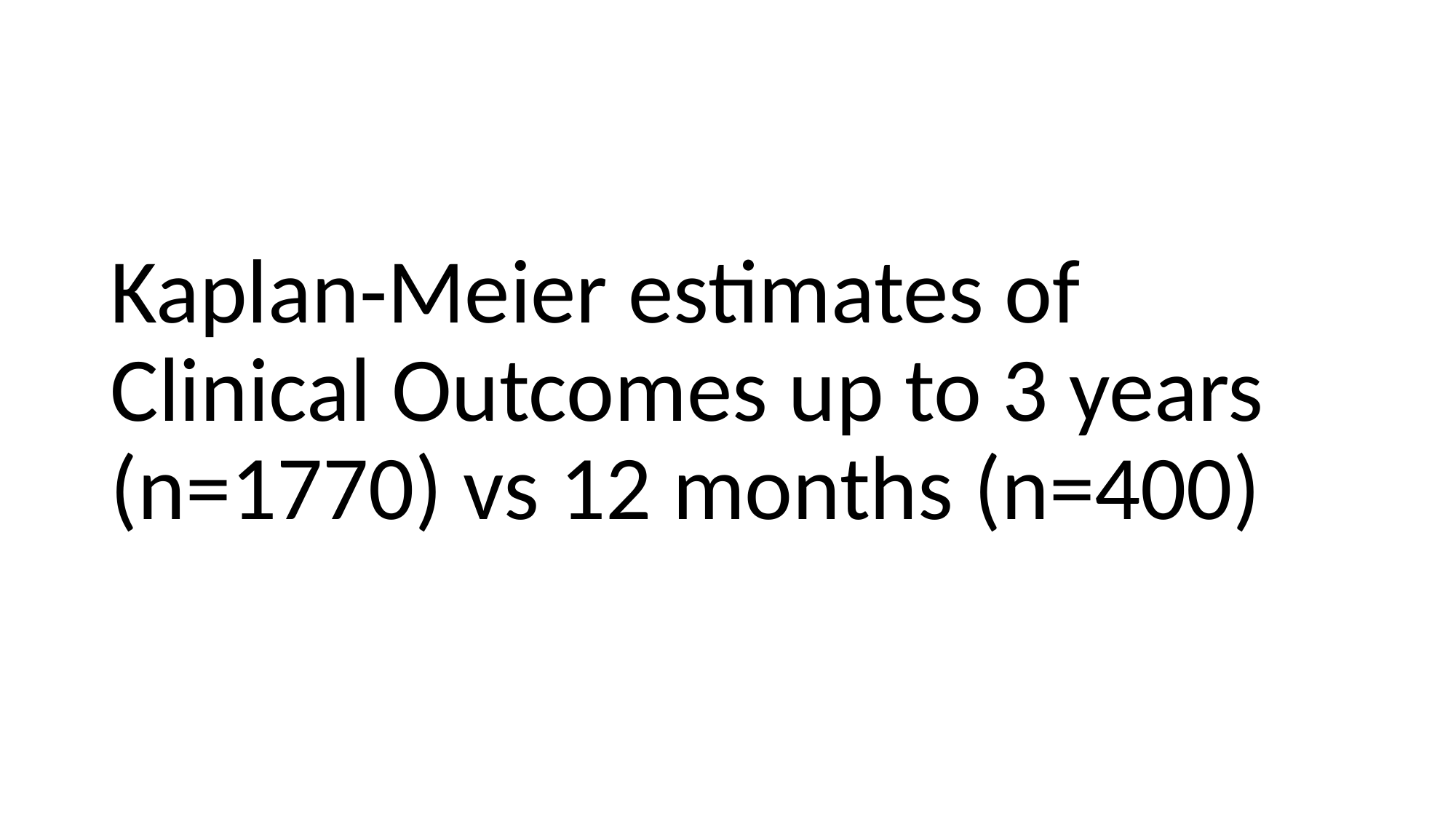

# Kaplan-Meier estimates of Clinical Outcomes up to 3 years (n=1770) vs 12 months (n=400)